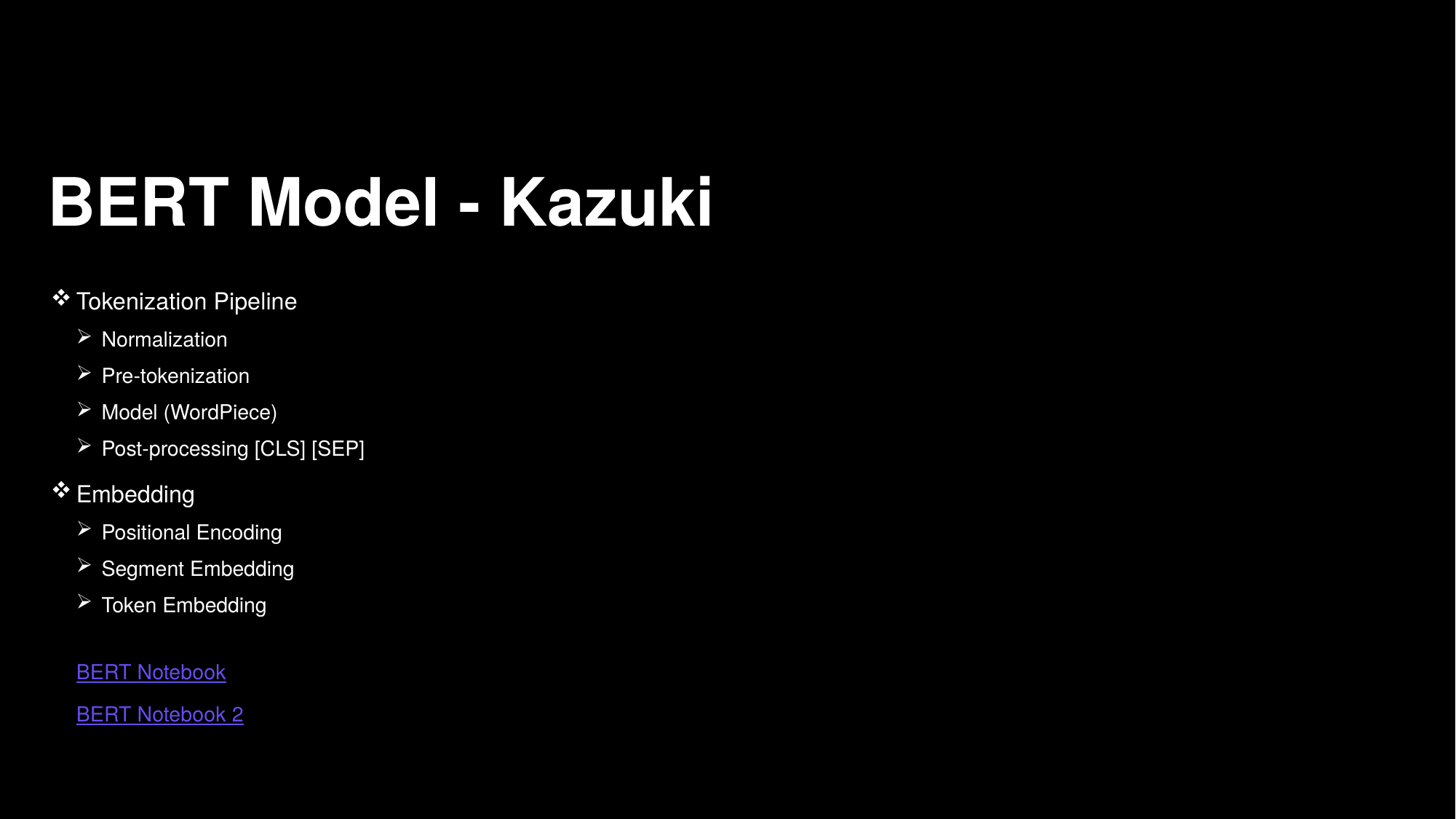

# BERT Model - Kazuki
Tokenization Pipeline
Normalization
Pre-tokenization
Model (WordPiece)
Post-processing [CLS] [SEP]
Embedding
Positional Encoding
Segment Embedding
Token Embedding
BERT Notebook
BERT Notebook 2